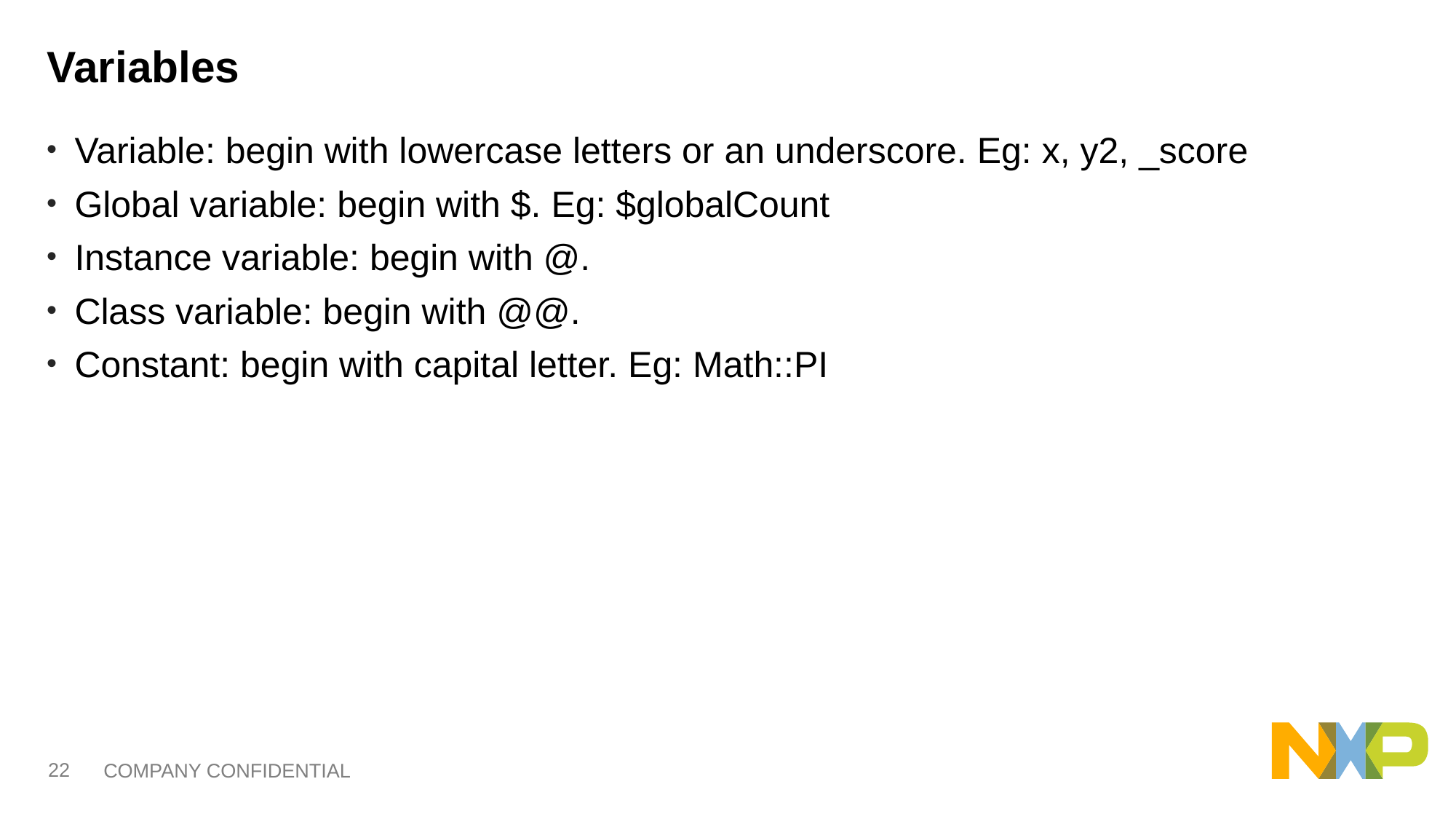

# Variables
Variable: begin with lowercase letters or an underscore. Eg: x, y2, _score
Global variable: begin with $. Eg: $globalCount
Instance variable: begin with @.
Class variable: begin with @@.
Constant: begin with capital letter. Eg: Math::PI